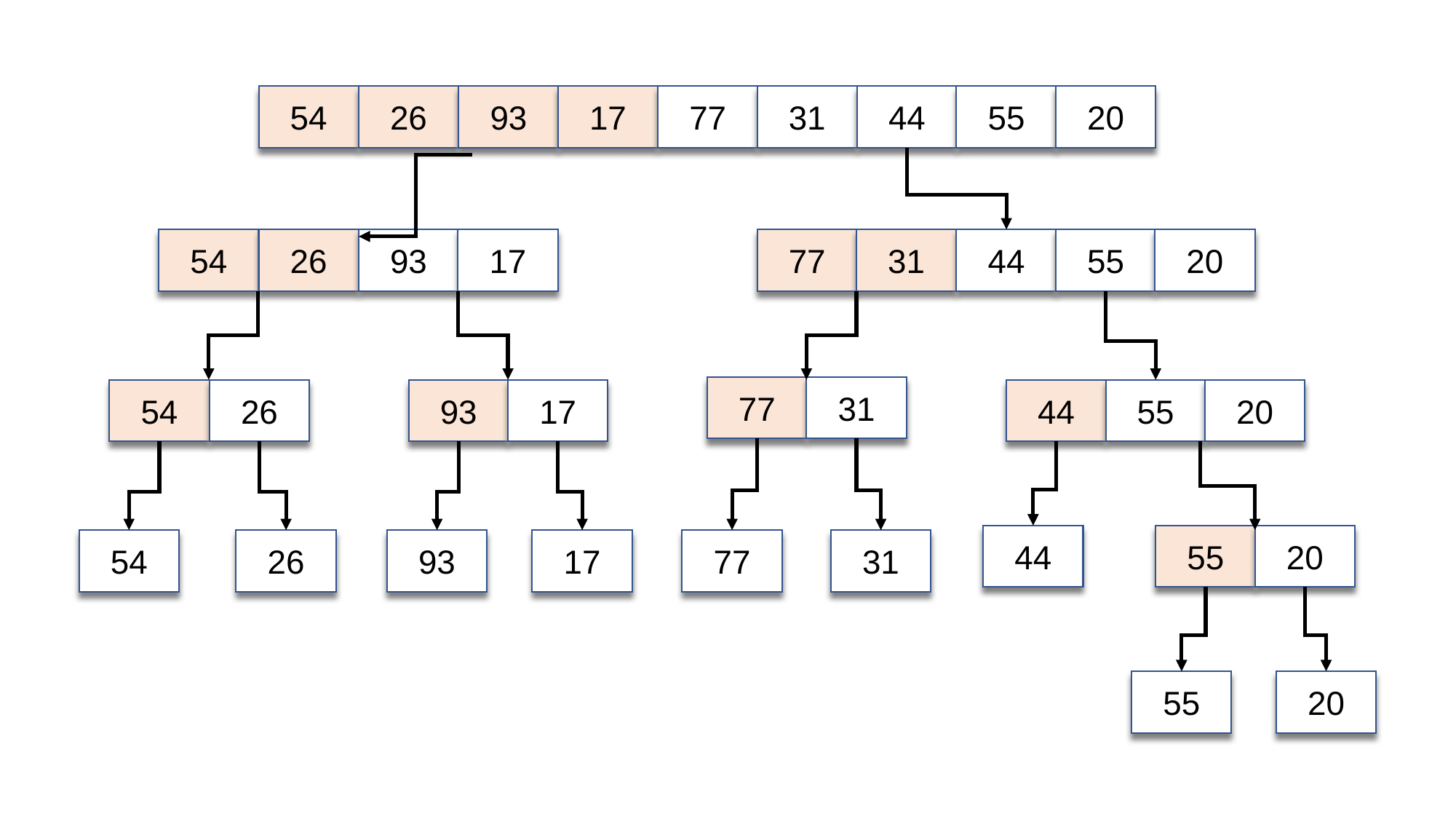

54
26
93
17
77
31
44
55
20
54
26
93
17
77
31
44
55
20
77
31
54
26
93
17
44
55
20
44
55
20
77
31
93
17
54
26
20
55